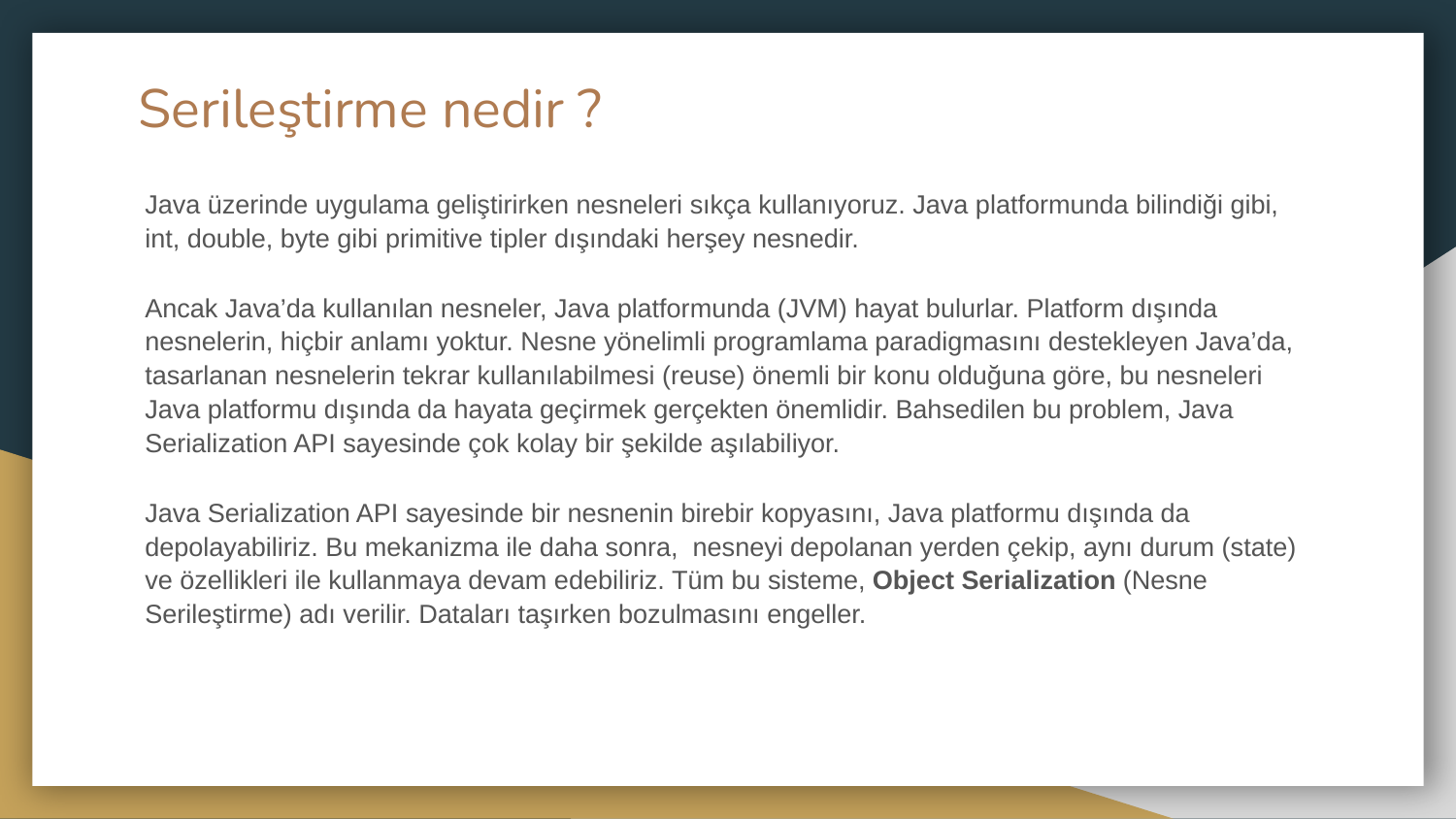

# Serileştirme nedir ?
Java üzerinde uygulama geliştirirken nesneleri sıkça kullanıyoruz. Java platformunda bilindiği gibi, int, double, byte gibi primitive tipler dışındaki herşey nesnedir.
Ancak Java’da kullanılan nesneler, Java platformunda (JVM) hayat bulurlar. Platform dışında nesnelerin, hiçbir anlamı yoktur. Nesne yönelimli programlama paradigmasını destekleyen Java’da, tasarlanan nesnelerin tekrar kullanılabilmesi (reuse) önemli bir konu olduğuna göre, bu nesneleri Java platformu dışında da hayata geçirmek gerçekten önemlidir. Bahsedilen bu problem, Java Serialization API sayesinde çok kolay bir şekilde aşılabiliyor.
Java Serialization API sayesinde bir nesnenin birebir kopyasını, Java platformu dışında da depolayabiliriz. Bu mekanizma ile daha sonra,  nesneyi depolanan yerden çekip, aynı durum (state) ve özellikleri ile kullanmaya devam edebiliriz. Tüm bu sisteme, Object Serialization (Nesne Serileştirme) adı verilir. Dataları taşırken bozulmasını engeller.